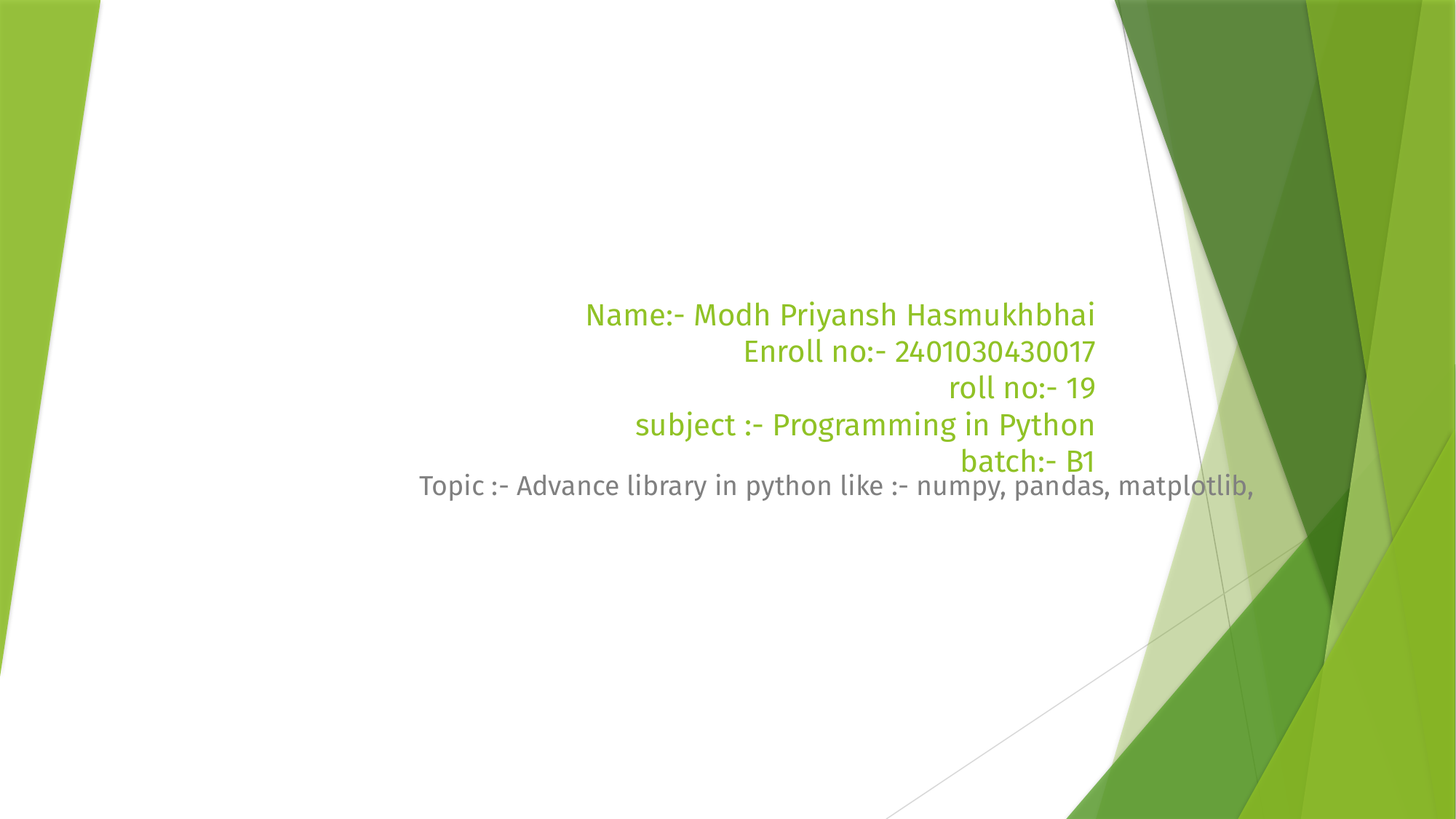

# Name:- Modh Priyansh Hasmukhbhai Enroll no:- 2401030430017 roll no:- 19 subject :- Programming in Python batch:- B1
Topic :- Advance library in python like :- numpy, pandas, matplotlib,